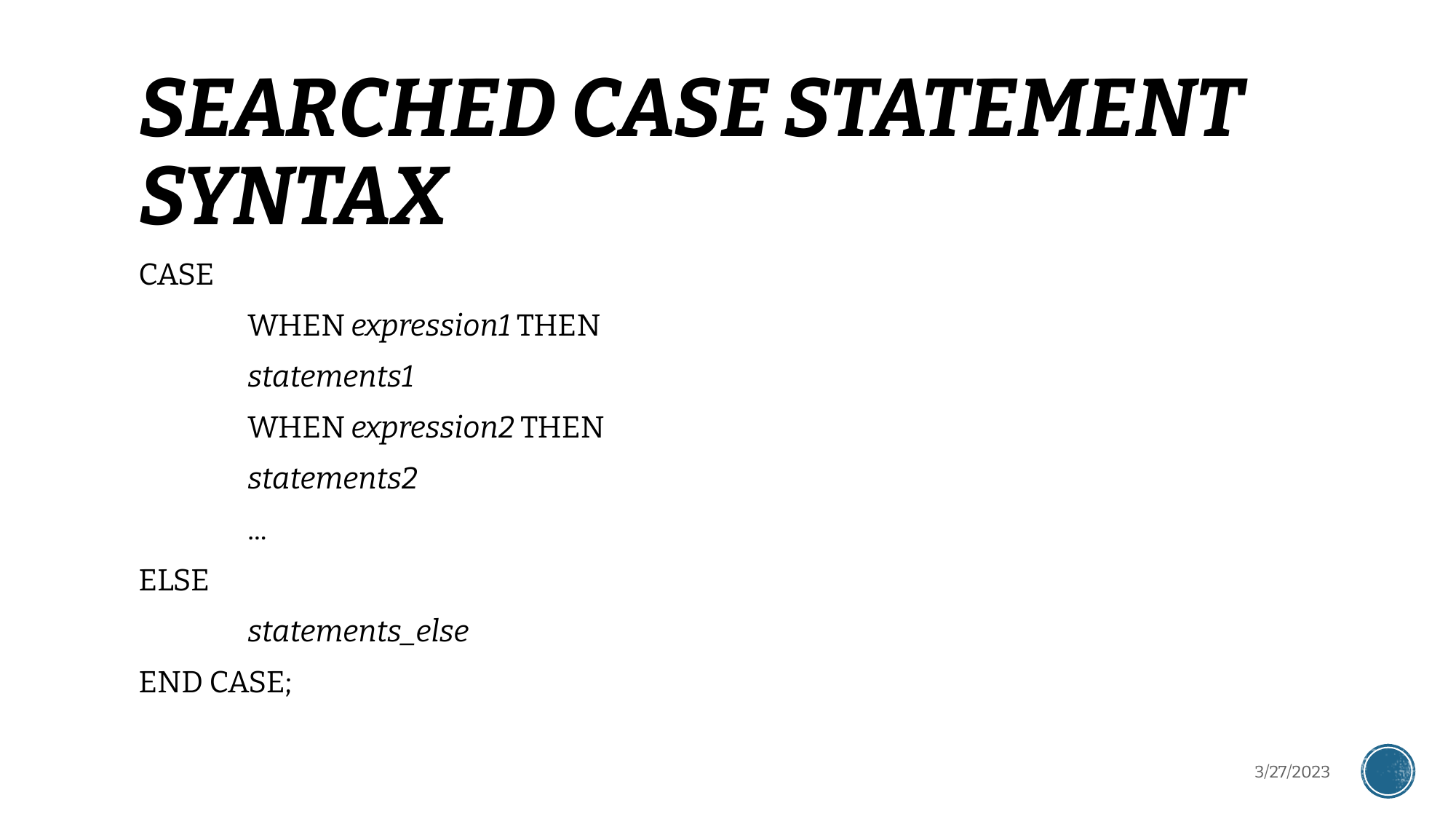

# Searched CASE statement SYNTAX
CASE
	WHEN expression1 THEN
	statements1
	WHEN expression2 THEN
	statements2
	...
ELSE
	statements_else
END CASE;
3/27/2023